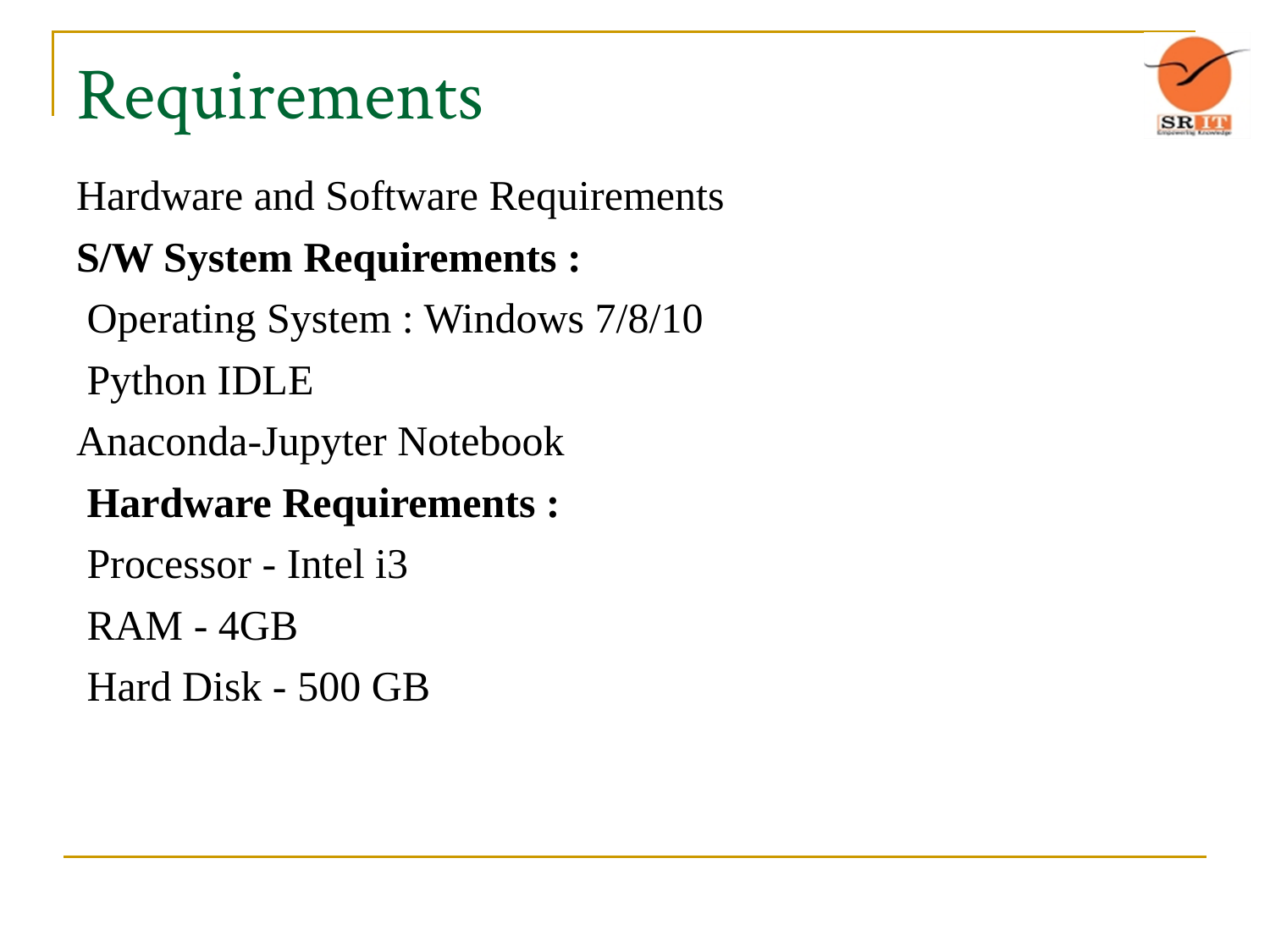

# Requirements
Hardware and Software Requirements
S/W System Requirements :
 Operating System : Windows 7/8/10
 Python IDLE
Anaconda-Jupyter Notebook
 Hardware Requirements :
 Processor - Intel i3
 RAM - 4GB
 Hard Disk - 500 GB